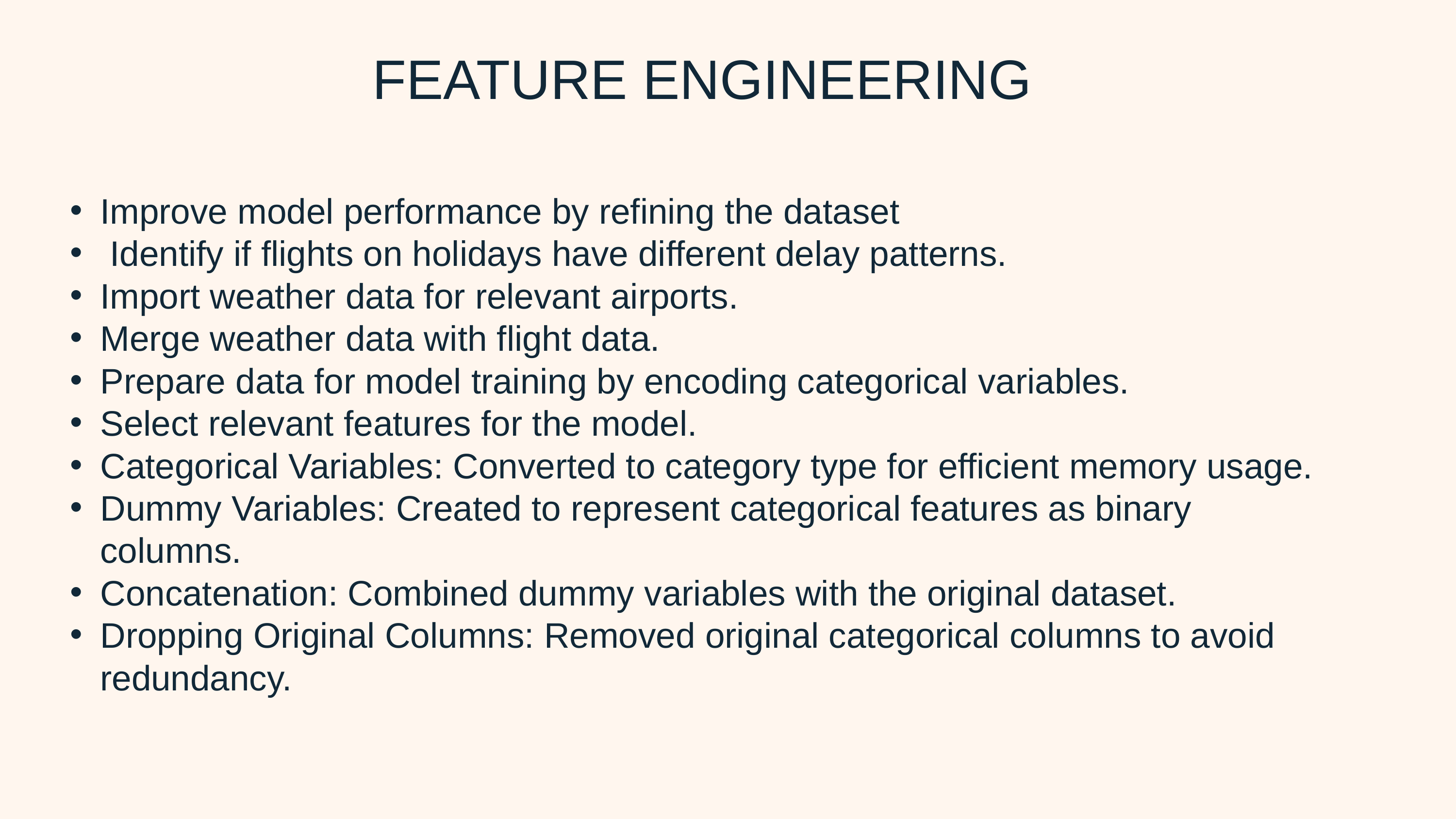

FEATURE ENGINEERING
Improve model performance by refining the dataset
 Identify if flights on holidays have different delay patterns.
Import weather data for relevant airports.
Merge weather data with flight data.
Prepare data for model training by encoding categorical variables.
Select relevant features for the model.
Categorical Variables: Converted to category type for efficient memory usage.
Dummy Variables: Created to represent categorical features as binary columns.
Concatenation: Combined dummy variables with the original dataset.
Dropping Original Columns: Removed original categorical columns to avoid redundancy.